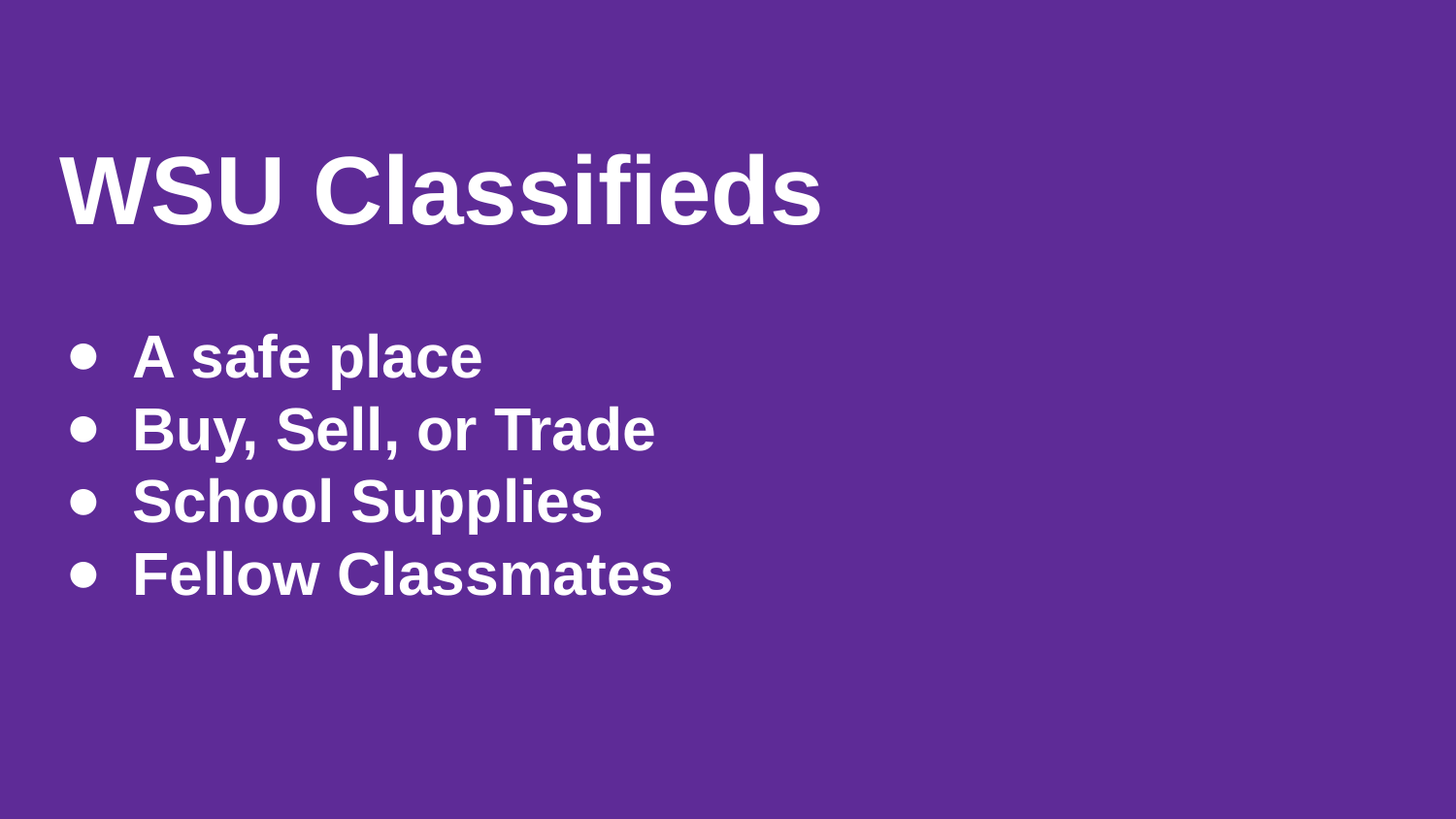

# WSU Classifieds

A safe place
Buy, Sell, or Trade
School Supplies
Fellow Classmates